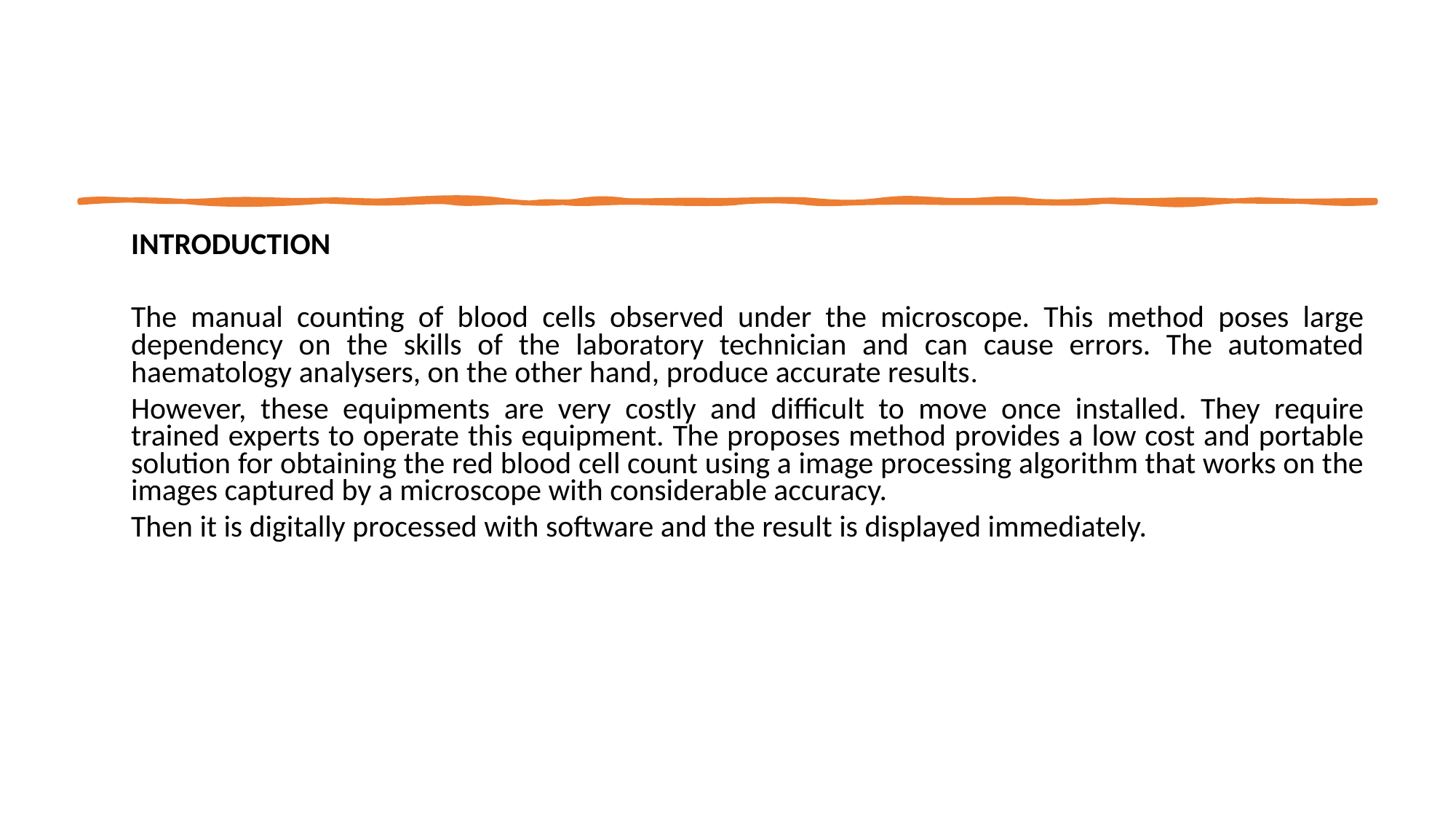

INTRODUCTION

The manual counting of blood cells observed under the microscope. This method poses large dependency on the skills of the laboratory technician and can cause errors. The automated haematology analysers, on the other hand, produce accurate results.
However, these equipments are very costly and difficult to move once installed. They require trained experts to operate this equipment. The proposes method provides a low cost and portable solution for obtaining the red blood cell count using a image processing algorithm that works on the images captured by a microscope with considerable accuracy.
Then it is digitally processed with software and the result is displayed immediately.